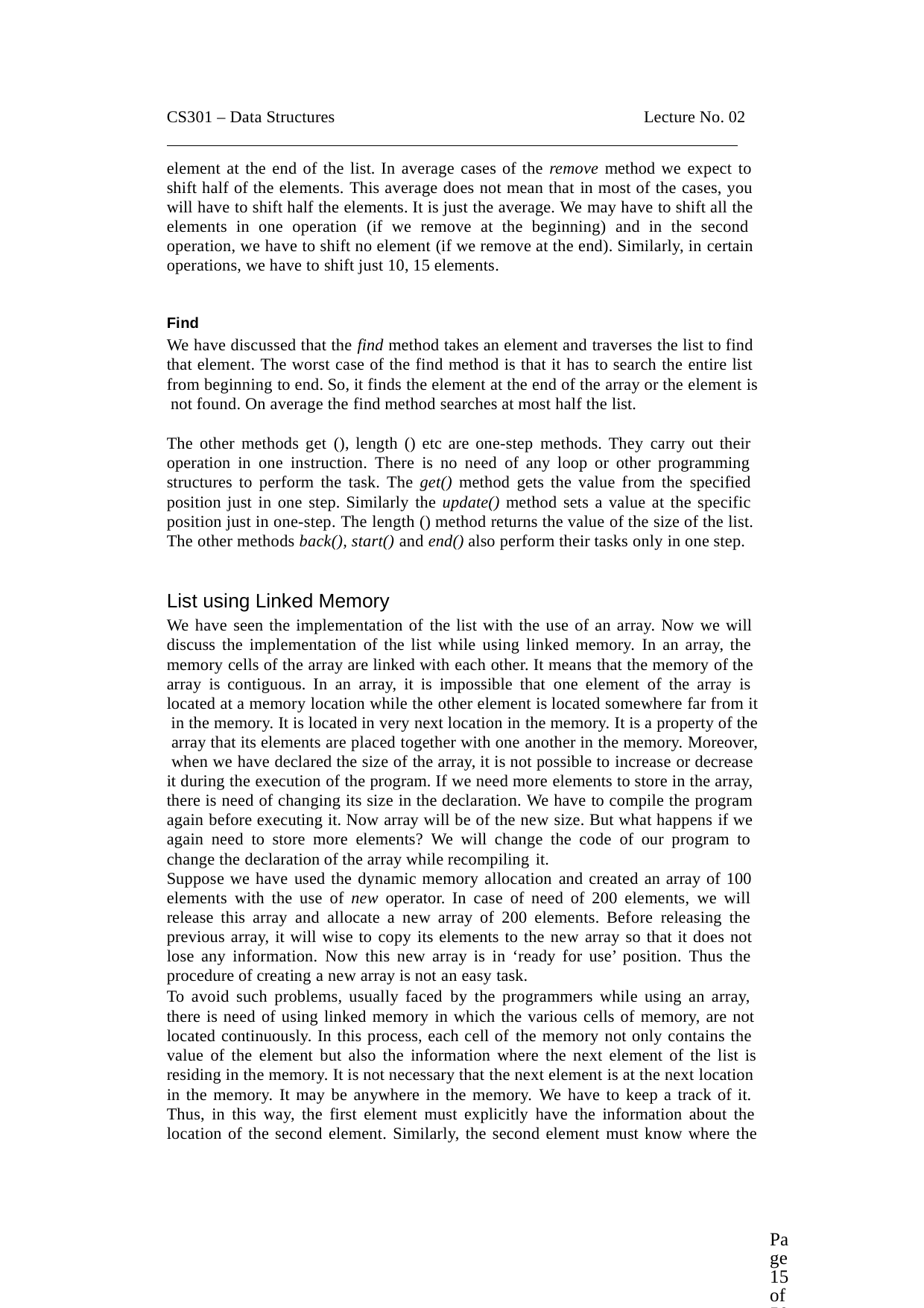

CS301 – Data Structures	Lecture No. 02

element at the end of the list. In average cases of the remove method we expect to  shift half of the elements. This average does not mean that in most of the cases, you  will have to shift half the elements. It is just the average. We may have to shift all the  elements in one operation (if we remove at the beginning) and in the second  operation, we have to shift no element (if we remove at the end). Similarly, in certain  operations, we have to shift just 10, 15 elements.

Find
We have discussed that the find method takes an element and traverses the list to find  that element. The worst case of the find method is that it has to search the entire list  from beginning to end. So, it finds the element at the end of the array or the element is  not found. On average the find method searches at most half the list.

The other methods get (), length () etc are one-step methods. They carry out their  operation in one instruction. There is no need of any loop or other programming  structures to perform the task. The get() method gets the value from the specified  position just in one step. Similarly the update() method sets a value at the specific  position just in one-step. The length () method returns the value of the size of the list.  The other methods back(), start() and end() also perform their tasks only in one step.

List using Linked Memory
We have seen the implementation of the list with the use of an array. Now we will  discuss the implementation of the list while using linked memory. In an array, the  memory cells of the array are linked with each other. It means that the memory of the  array is contiguous. In an array, it is impossible that one element of the array is  located at a memory location while the other element is located somewhere far from it  in the memory. It is located in very next location in the memory. It is a property of the  array that its elements are placed together with one another in the memory. Moreover,  when we have declared the size of the array, it is not possible to increase or decrease  it during the execution of the program. If we need more elements to store in the array,  there is need of changing its size in the declaration. We have to compile the program  again before executing it. Now array will be of the new size. But what happens if we  again need to store more elements? We will change the code of our program to  change the declaration of the array while recompiling it.
Suppose we have used the dynamic memory allocation and created an array of 100  elements with the use of new operator. In case of need of 200 elements, we will  release this array and allocate a new array of 200 elements. Before releasing the  previous array, it will wise to copy its elements to the new array so that it does not  lose any information. Now this new array is in ‘ready for use’ position. Thus the  procedure of creating a new array is not an easy task.
To avoid such problems, usually faced by the programmers while using an array,  there is need of using linked memory in which the various cells of memory, are not
located continuously. In this process, each cell of the memory not only contains the  value of the element but also the information where the next element of the list is
residing in the memory. It is not necessary that the next element is at the next location  in the memory. It may be anywhere in the memory. We have to keep a track of it.  Thus, in this way, the first element must explicitly have the information about the
location of the second element. Similarly, the second element must know where the

Page 15 of 505